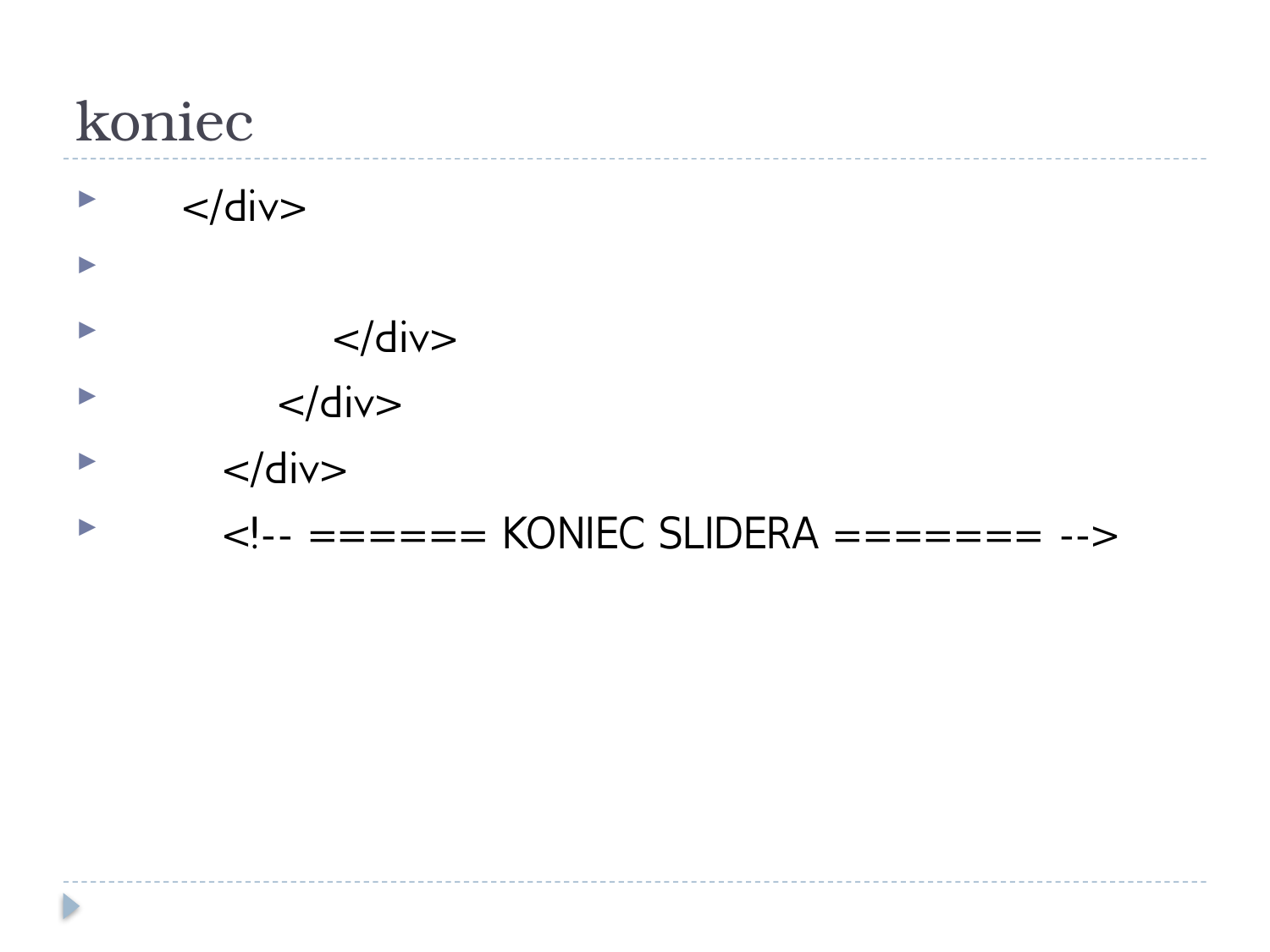

# koniec
     </div>

                </div>
            </div>
        </div>
        <!-- ====== KONIEC SLIDERA ======= -->